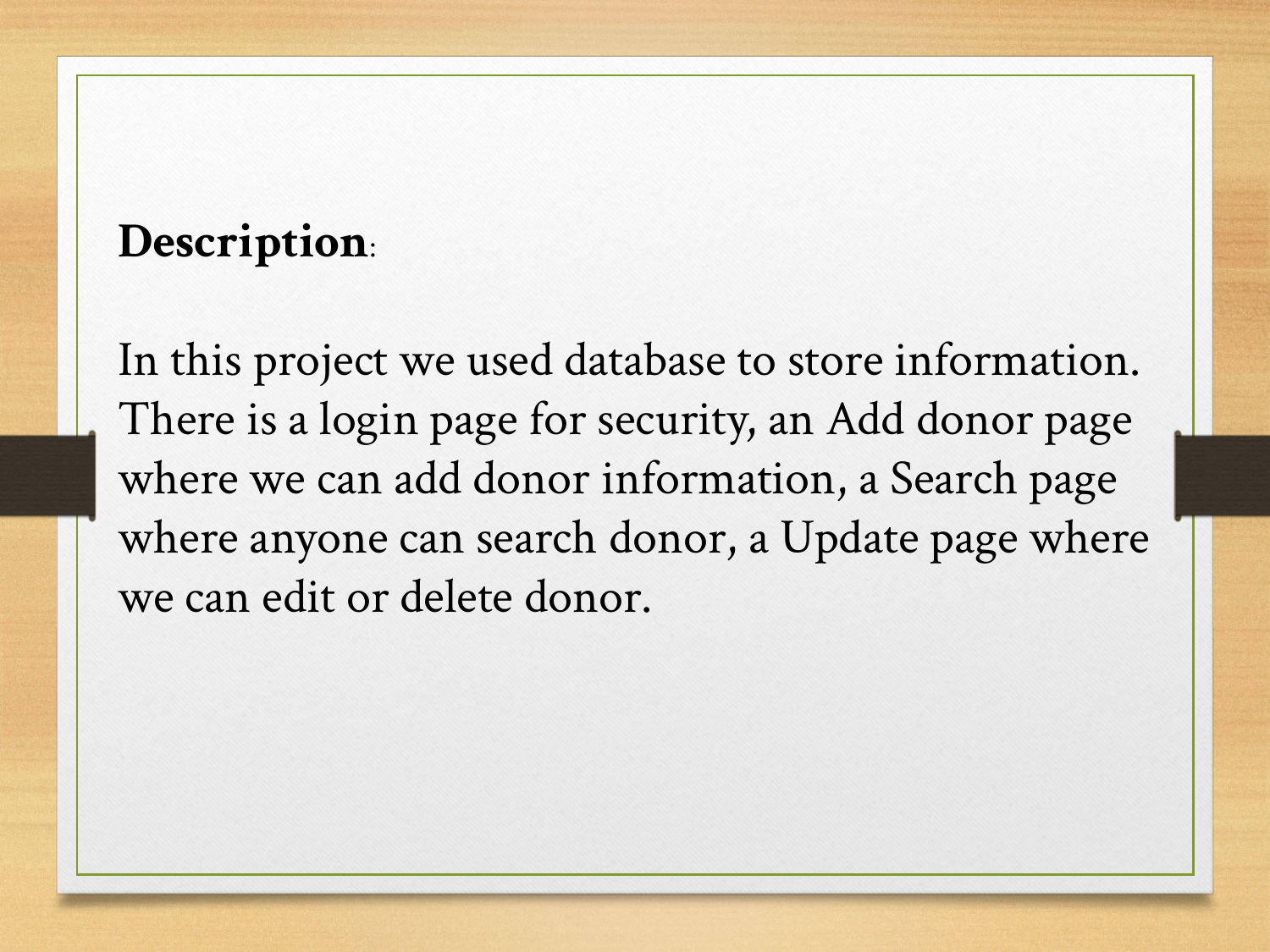

Description:

In this project we used database to store information.
There is a login page for security, an Add donor page where we can add donor information, a Search page where anyone can search donor, a Update page where we can edit or delete donor.